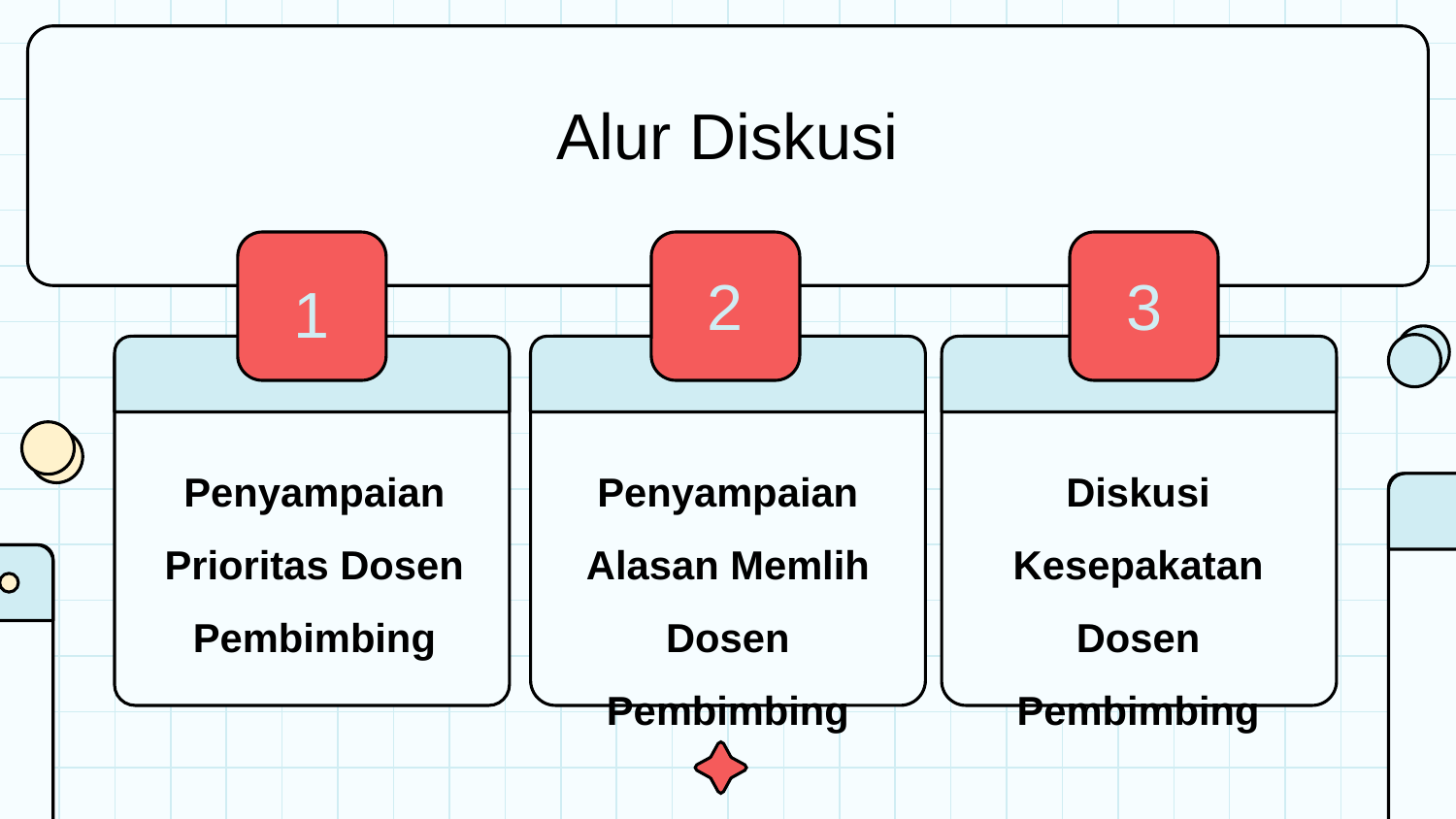

# Alur Diskusi

2
3
1

Penyampaian Prioritas Dosen Pembimbing
Penyampaian Alasan Memlih Dosen Pembimbing
Diskusi Kesepakatan Dosen Pembimbing